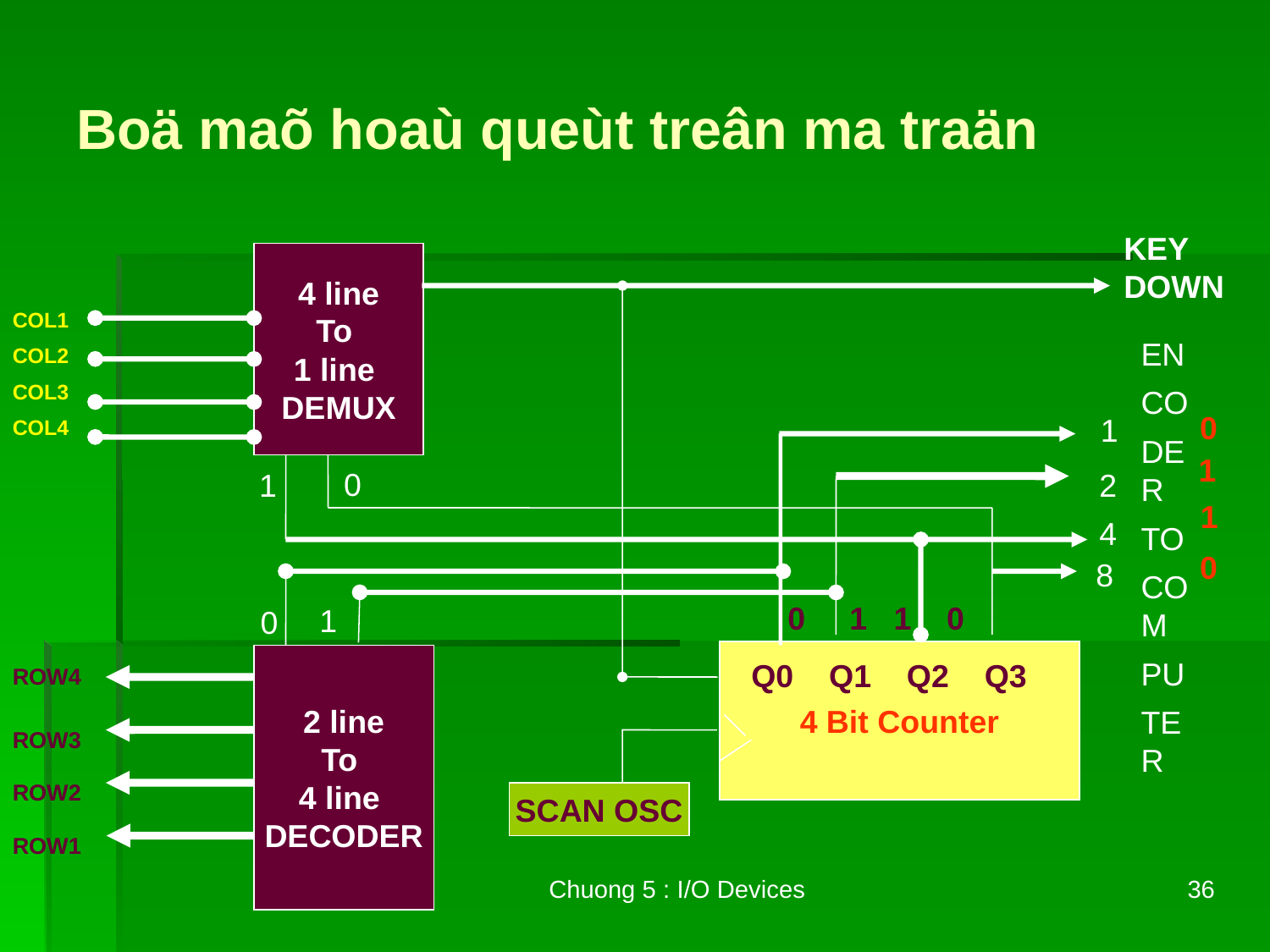

# Boä maõ hoaù queùt treân ma traän
KEY DOWN
4 line
To
1 line
DEMUX

COL1
COL2
COL3
COL4

EN
CO
DER
TO
COM
PU
TER

0
1

1

0
1
2

1

4

0
8

0     1   1    0
1
0
4 Bit Counter
2 line
To
4 line
DECODER
Q0    Q1    Q2    Q3
ROW4

ROW3

ROW2

SCAN OSC
ROW1

Chuong 5 : I/O Devices
36